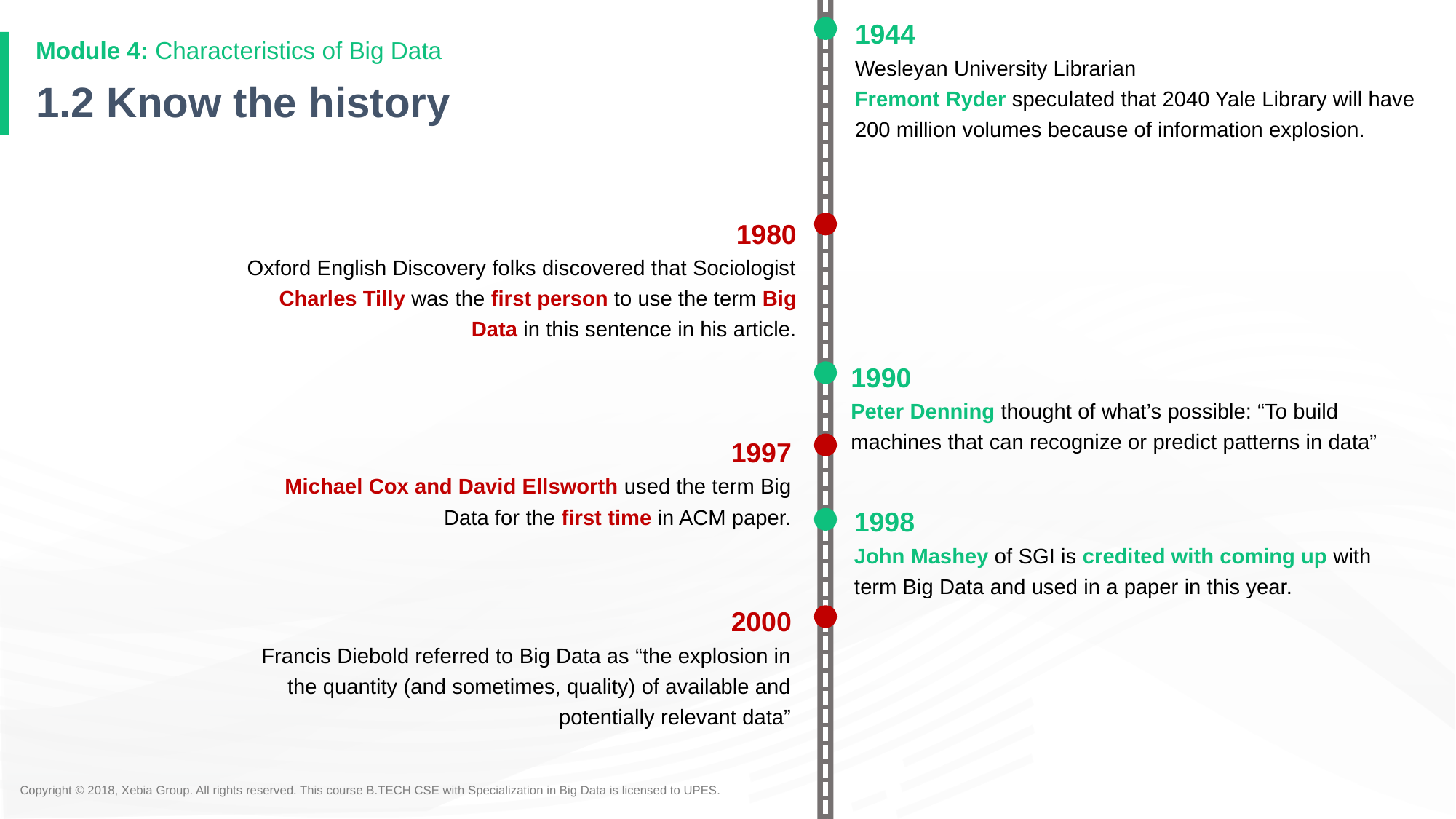

1944
Wesleyan University Librarian
Fremont Ryder speculated that 2040 Yale Library will have 200 million volumes because of information explosion.

Module 4: Characteristics of Big Data
# 1.2 Know the history

1980
Oxford English Discovery folks discovered that Sociologist
Charles Tilly was the first person to use the term Big Data in this sentence in his article.

1990
Peter Denning thought of what’s possible: “To build machines that can recognize or predict patterns in data”

1997
Michael Cox and David Ellsworth used the term Big Data for the first time in ACM paper.

1998
John Mashey of SGI is credited with coming up with term Big Data and used in a paper in this year.

2000
Francis Diebold referred to Big Data as “the explosion in the quantity (and sometimes, quality) of available and potentially relevant data”